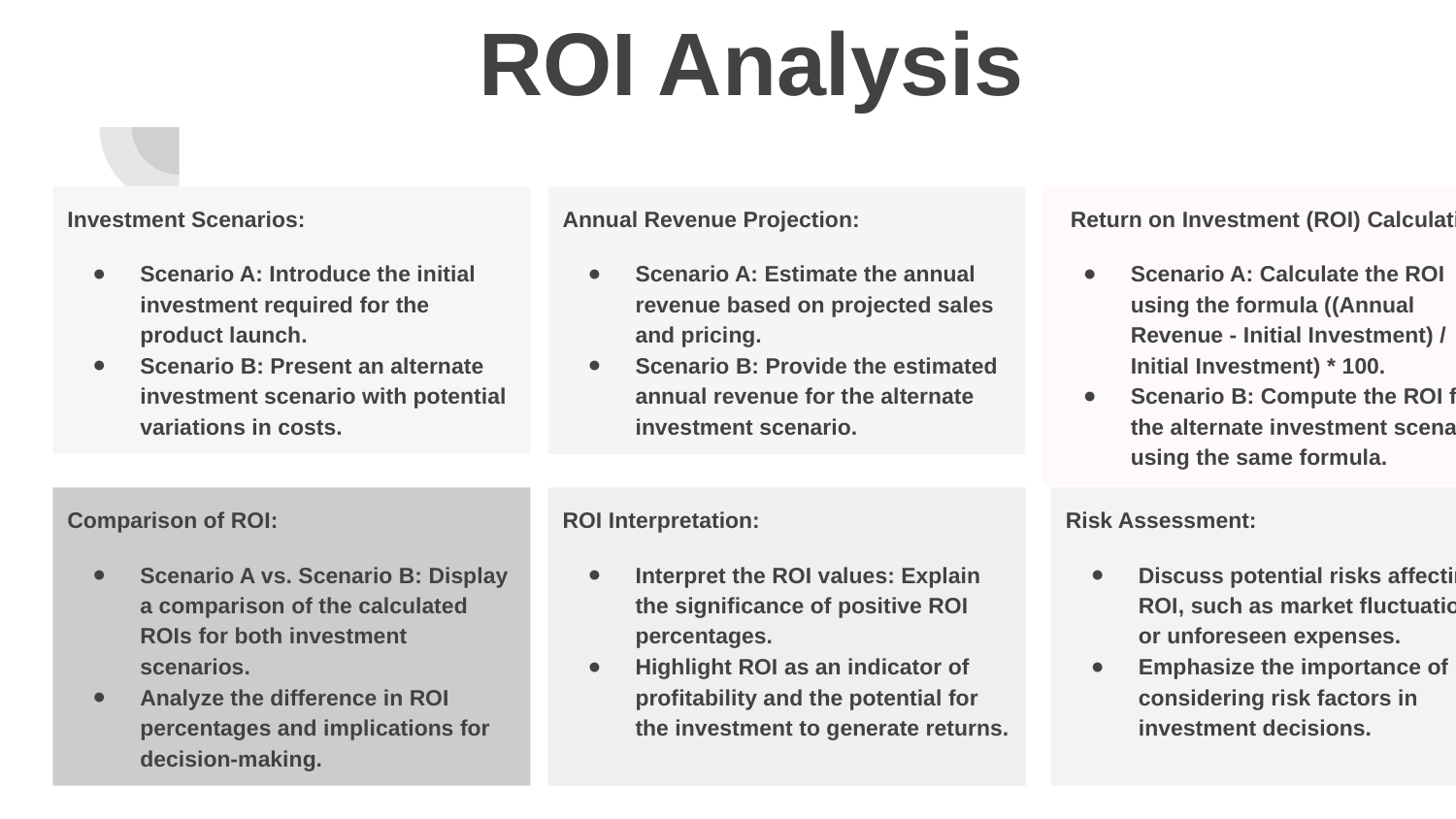

# ROI Analysis
Investment Scenarios:
Scenario A: Introduce the initial investment required for the product launch.
Scenario B: Present an alternate investment scenario with potential variations in costs.
Annual Revenue Projection:
Scenario A: Estimate the annual revenue based on projected sales and pricing.
Scenario B: Provide the estimated annual revenue for the alternate investment scenario.
  Return on Investment (ROI) Calculation:
Scenario A: Calculate the ROI using the formula ((Annual Revenue - Initial Investment) / Initial Investment) * 100.
Scenario B: Compute the ROI for the alternate investment scenario using the same formula.
Comparison of ROI:
Scenario A vs. Scenario B: Display a comparison of the calculated ROIs for both investment scenarios.
Analyze the difference in ROI percentages and implications for decision-making.
ROI Interpretation:
Interpret the ROI values: Explain the significance of positive ROI percentages.
Highlight ROI as an indicator of profitability and the potential for the investment to generate returns.

Risk Assessment:
Discuss potential risks affecting ROI, such as market fluctuations or unforeseen expenses.
Emphasize the importance of considering risk factors in investment decisions.